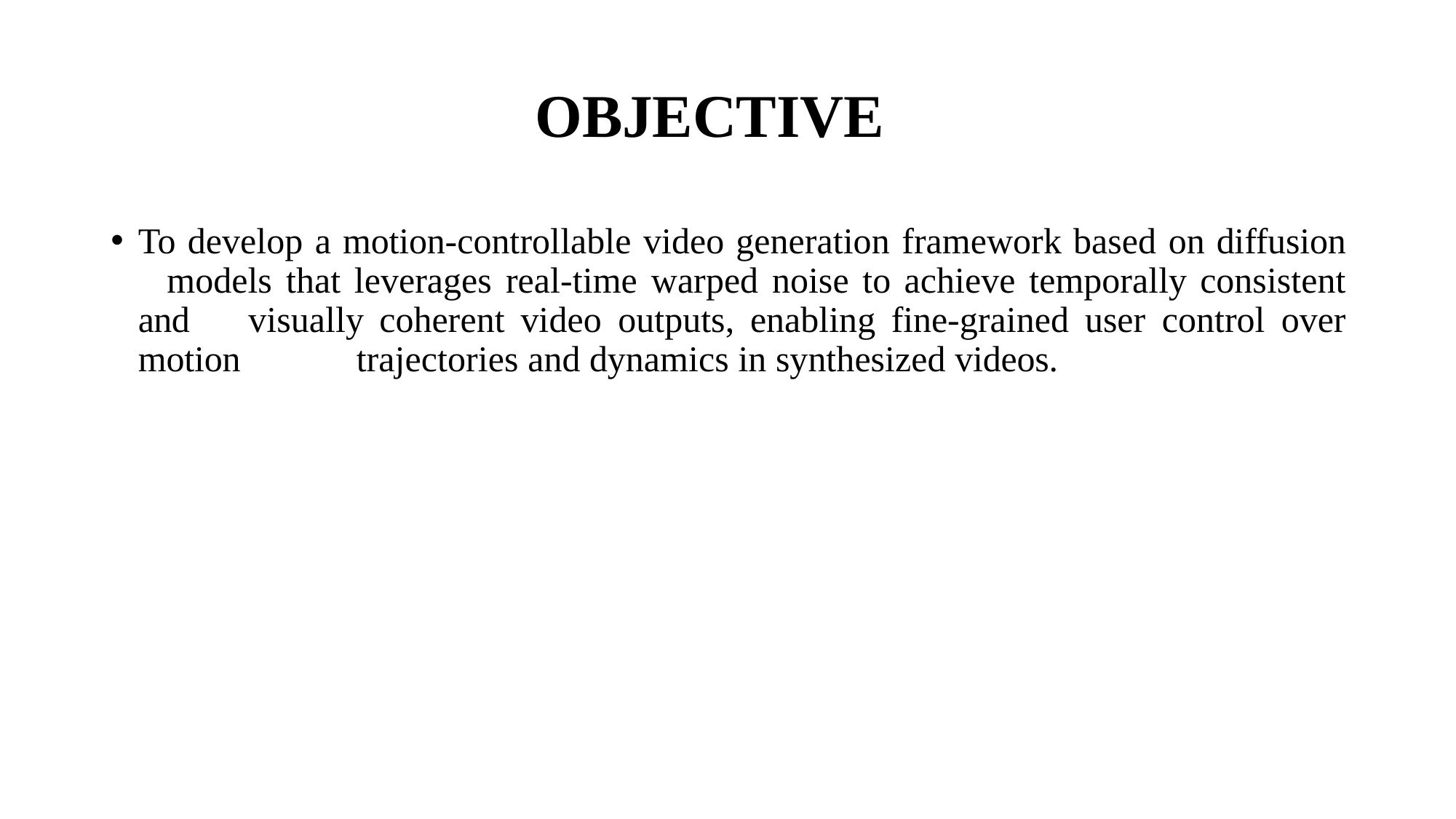

# OBJECTIVE
To develop a motion-controllable video generation framework based on diffusion 	models that leverages real-time warped noise to achieve temporally consistent and 	visually coherent video outputs, enabling fine-grained user control over motion 	trajectories and dynamics in synthesized videos.